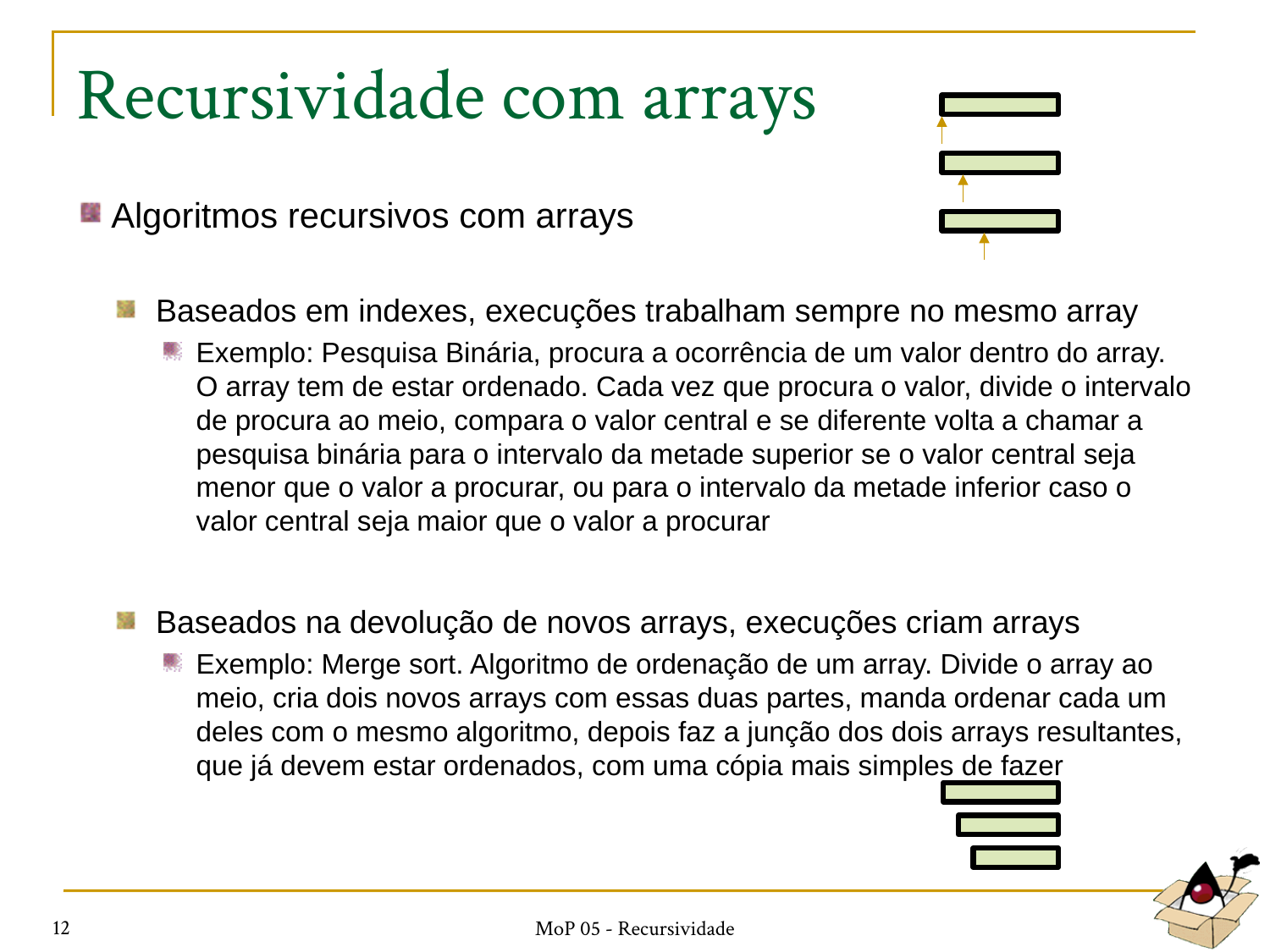

# Recursividade com arrays

Algoritmos recursivos com arrays

Baseados em indexes, execuções trabalham sempre no mesmo array
Exemplo: Pesquisa Binária, procura a ocorrência de um valor dentro do array. O array tem de estar ordenado. Cada vez que procura o valor, divide o intervalo de procura ao meio, compara o valor central e se diferente volta a chamar a pesquisa binária para o intervalo da metade superior se o valor central seja menor que o valor a procurar, ou para o intervalo da metade inferior caso o valor central seja maior que o valor a procurar

Baseados na devolução de novos arrays, execuções criam arrays
Exemplo: Merge sort. Algoritmo de ordenação de um array. Divide o array ao meio, cria dois novos arrays com essas duas partes, manda ordenar cada um deles com o mesmo algoritmo, depois faz a junção dos dois arrays resultantes, que já devem estar ordenados, com uma cópia mais simples de fazer

MoP 05 - Recursividade